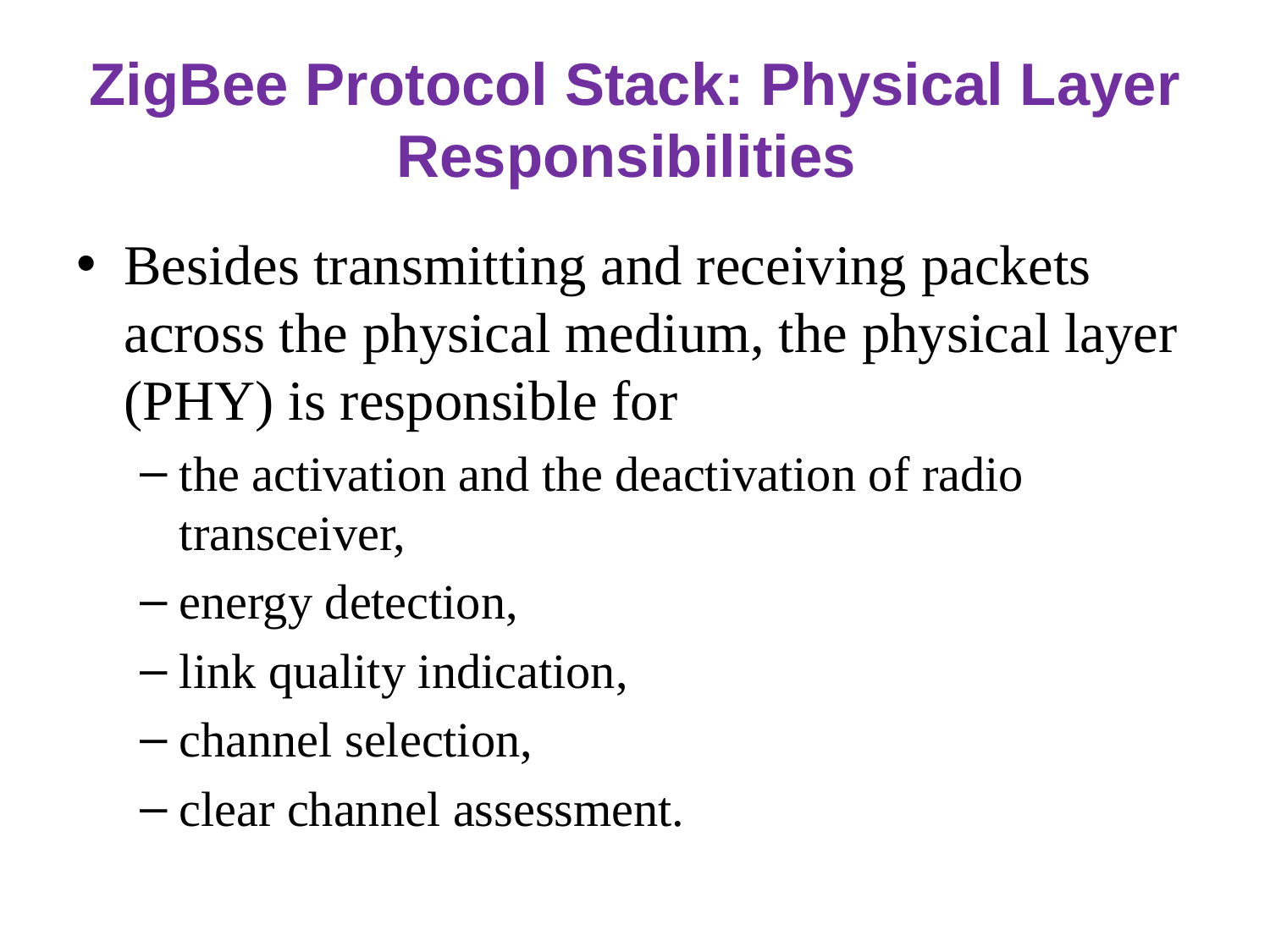

# ZigBee Protocol Stack: Physical Layer Responsibilities
Besides transmitting and receiving packets across the physical medium, the physical layer (PHY) is responsible for
the activation and the deactivation of radio transceiver,
energy detection,
link quality indication,
channel selection,
clear channel assessment.